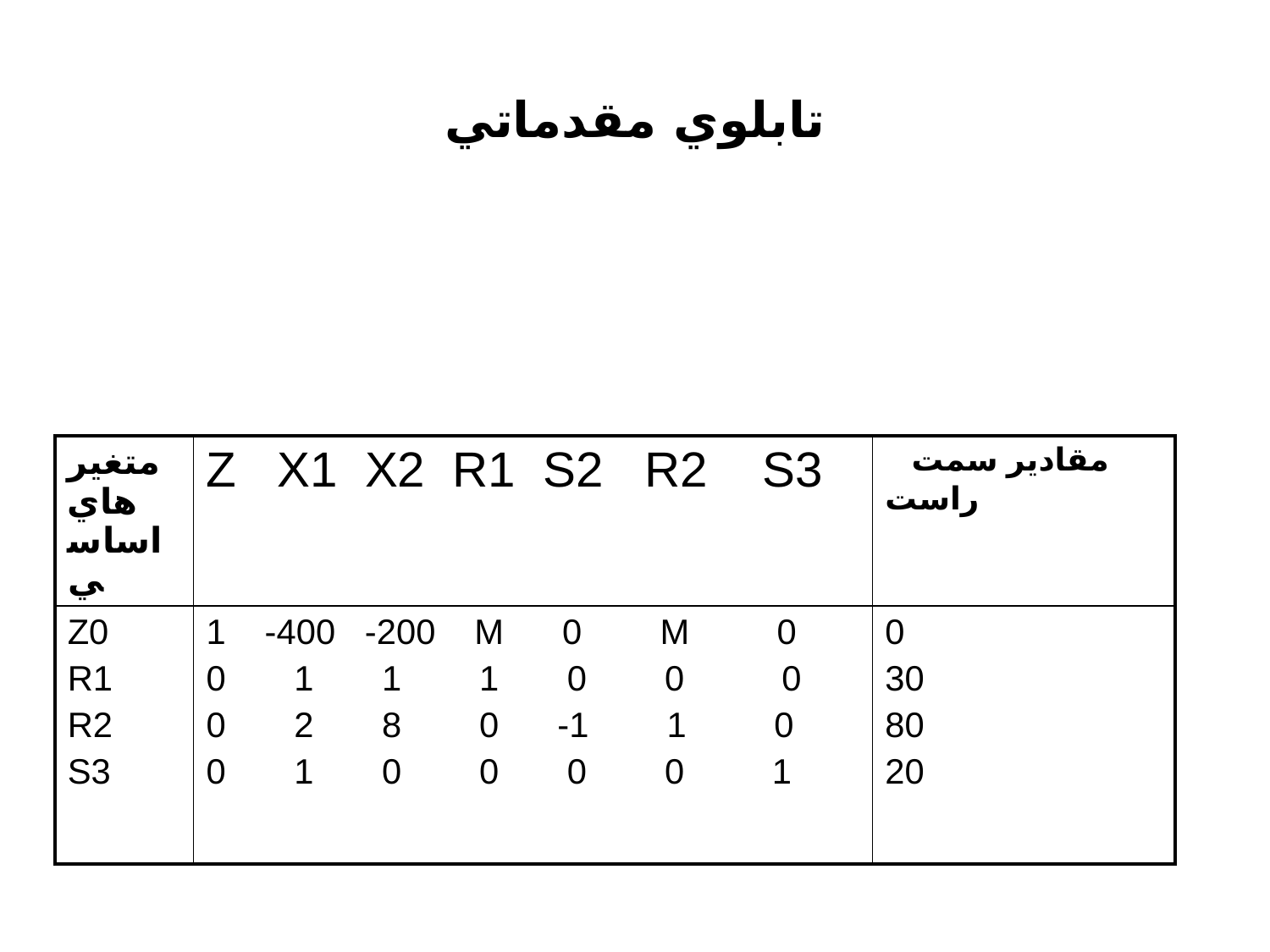

# تابلوي مقدماتي
| متغيرهاي اساسي | Z X1 X2 R1 S2 R2 S3 | مقادير سمت راست |
| --- | --- | --- |
| Z0 R1 R2 S3 | 1 -400 -200 M 0 M 0 0 1 1 1 0 0 0 0 2 8 0 -1 1 0 0 1 0 0 0 0 1 | 0 30 80 20 |